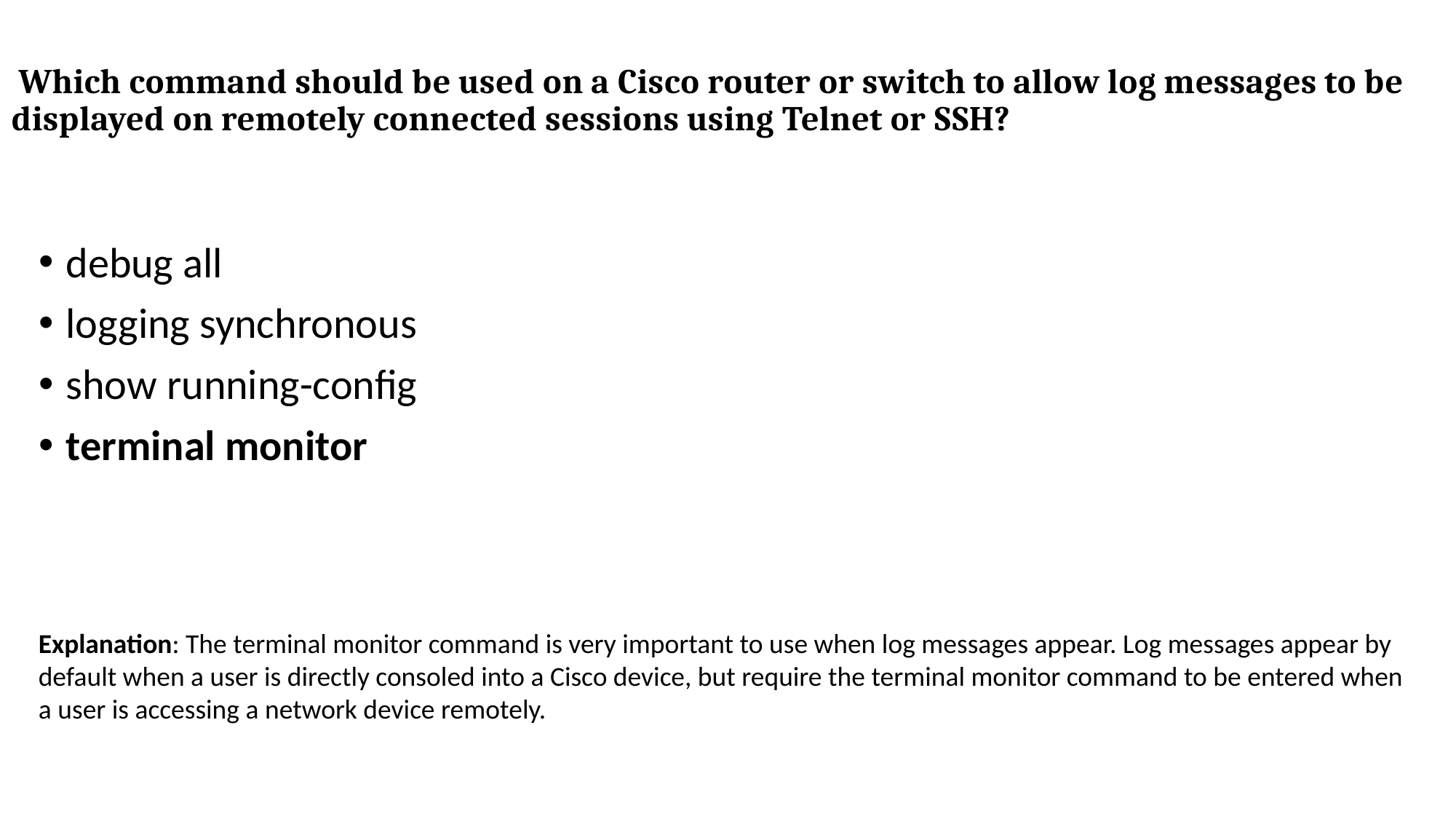

# Which command should be used on a Cisco router or switch to allow log messages to be displayed on remotely connected sessions using Telnet or SSH?
debug all
logging synchronous
show running-config​
terminal monitor
Explanation: The terminal monitor command is very important to use when log messages appear. Log messages appear by default when a user is directly consoled into a Cisco device, but require the terminal monitor command to be entered when a user is accessing a network device remotely.